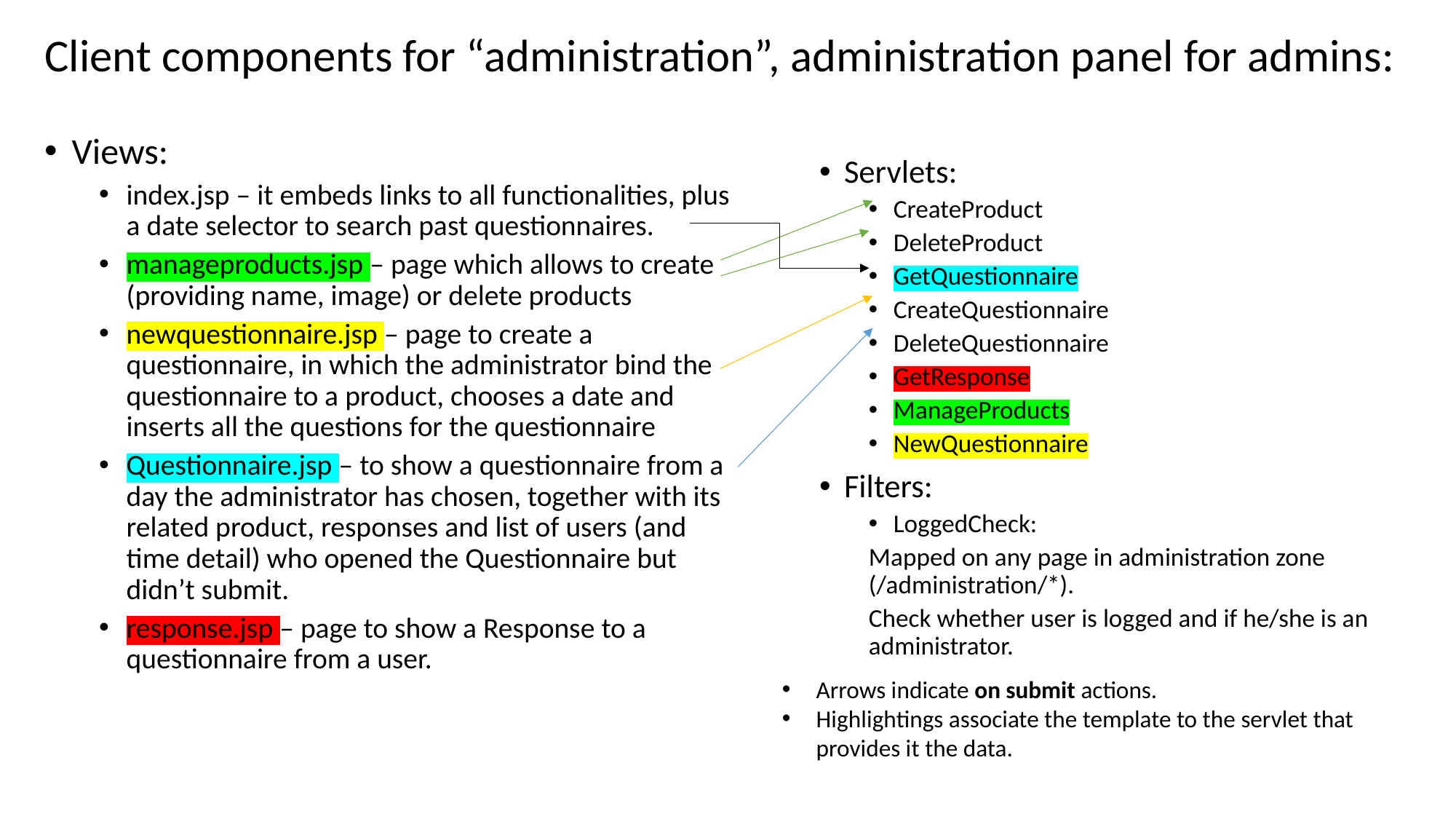

# Client components for “administration”, administration panel for admins:
Views:
index.jsp – it embeds links to all functionalities, plus a date selector to search past questionnaires.
manageproducts.jsp – page which allows to create (providing name, image) or delete products
newquestionnaire.jsp – page to create a questionnaire, in which the administrator bind the questionnaire to a product, chooses a date and inserts all the questions for the questionnaire
Questionnaire.jsp – to show a questionnaire from a day the administrator has chosen, together with its related product, responses and list of users (and time detail) who opened the Questionnaire but didn’t submit.
response.jsp – page to show a Response to a questionnaire from a user.

Servlets:
CreateProduct
DeleteProduct
GetQuestionnaire
CreateQuestionnaire
DeleteQuestionnaire
GetResponse
ManageProducts
NewQuestionnaire
Filters:
LoggedCheck:
Mapped on any page in administration zone (/administration/*).
Check whether user is logged and if he/she is an administrator.

Arrows indicate on submit actions.
Highlightings associate the template to the servlet that provides it the data.